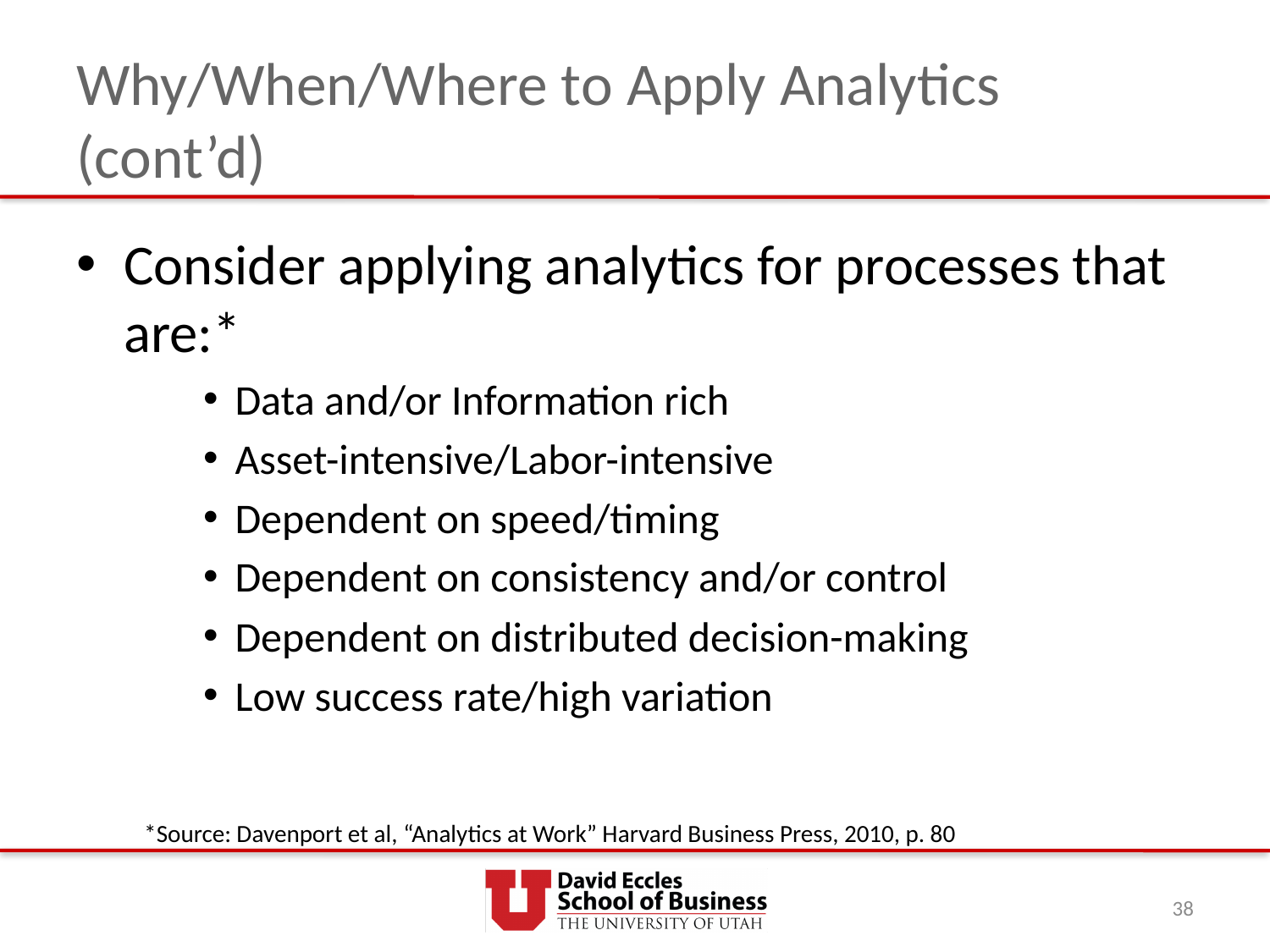

# Why/When/Where to Apply Analytics (cont’d)
Consider applying analytics for processes that are:*
Data and/or Information rich
Asset-intensive/Labor-intensive
Dependent on speed/timing
Dependent on consistency and/or control
Dependent on distributed decision-making
Low success rate/high variation
*Source: Davenport et al, “Analytics at Work” Harvard Business Press, 2010, p. 80
38